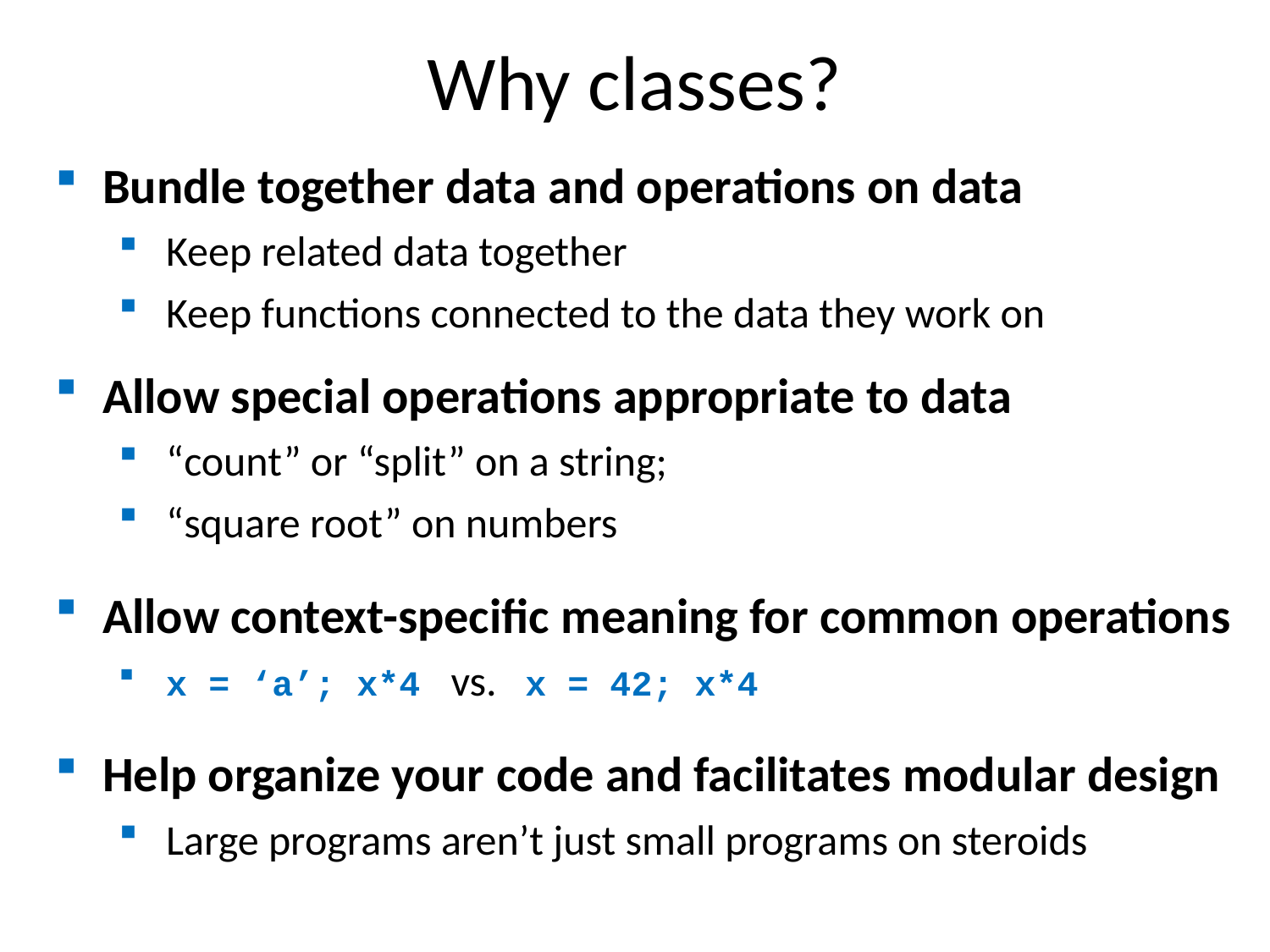

Why classes?
Bundle together data and operations on data
Keep related data together
Keep functions connected to the data they work on
Allow special operations appropriate to data
“count” or “split” on a string;
“square root” on numbers

Allow context-specific meaning for common operations
x = ‘a’; x*4  vs.   x = 42; x*4

Help organize your code and facilitates modular design
Large programs aren’t just small programs on steroids